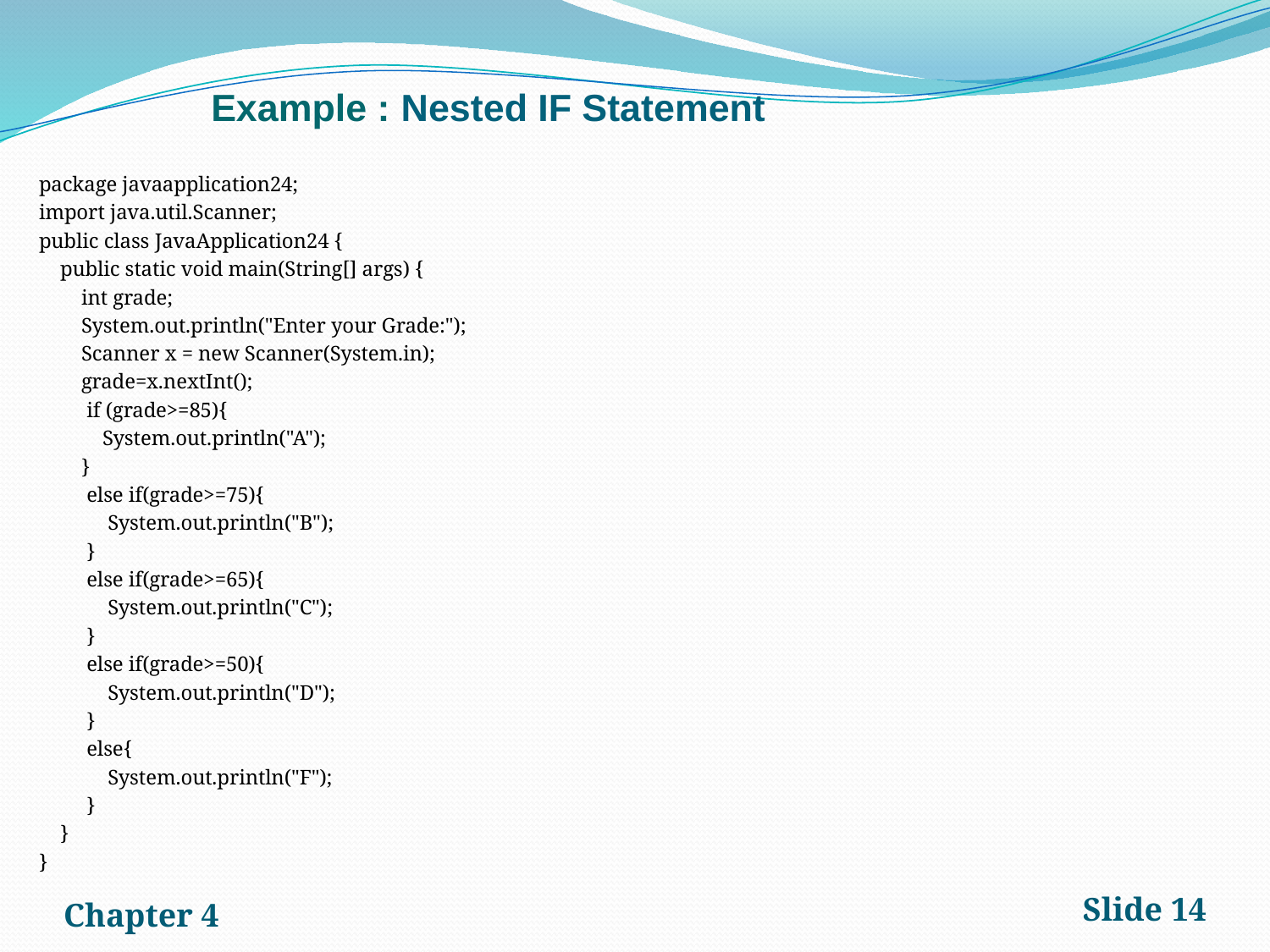

# Example : Nested IF Statement
package javaapplication24;
import java.util.Scanner;
public class JavaApplication24 {
    public static void main(String[] args) {
        int grade;
        System.out.println("Enter your Grade:");
        Scanner x = new Scanner(System.in);
        grade=x.nextInt();
         if (grade>=85){
            System.out.println("A");
        }
         else if(grade>=75){
             System.out.println("B");
         }
         else if(grade>=65){
             System.out.println("C");
         }
         else if(grade>=50){
             System.out.println("D");
         }
         else{
             System.out.println("F");
         }
    }
}
Chapter 4

Slide 14